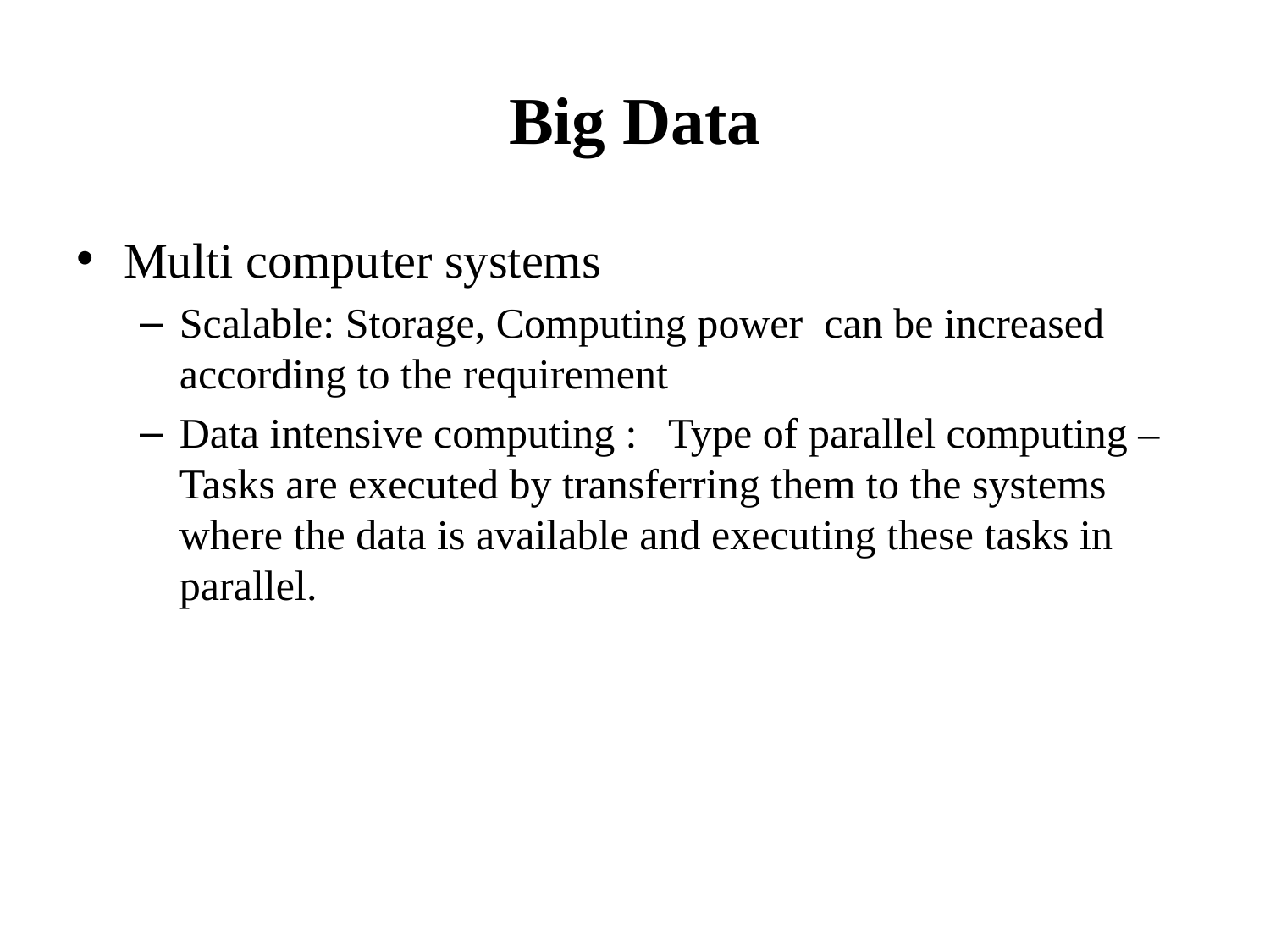

# Big Data
Multi computer systems
Scalable: Storage, Computing power  can be increased  according to the requirement
Data intensive computing :   Type of parallel computing – Tasks are executed by transferring them to the systems where the data is available and executing these tasks in parallel.